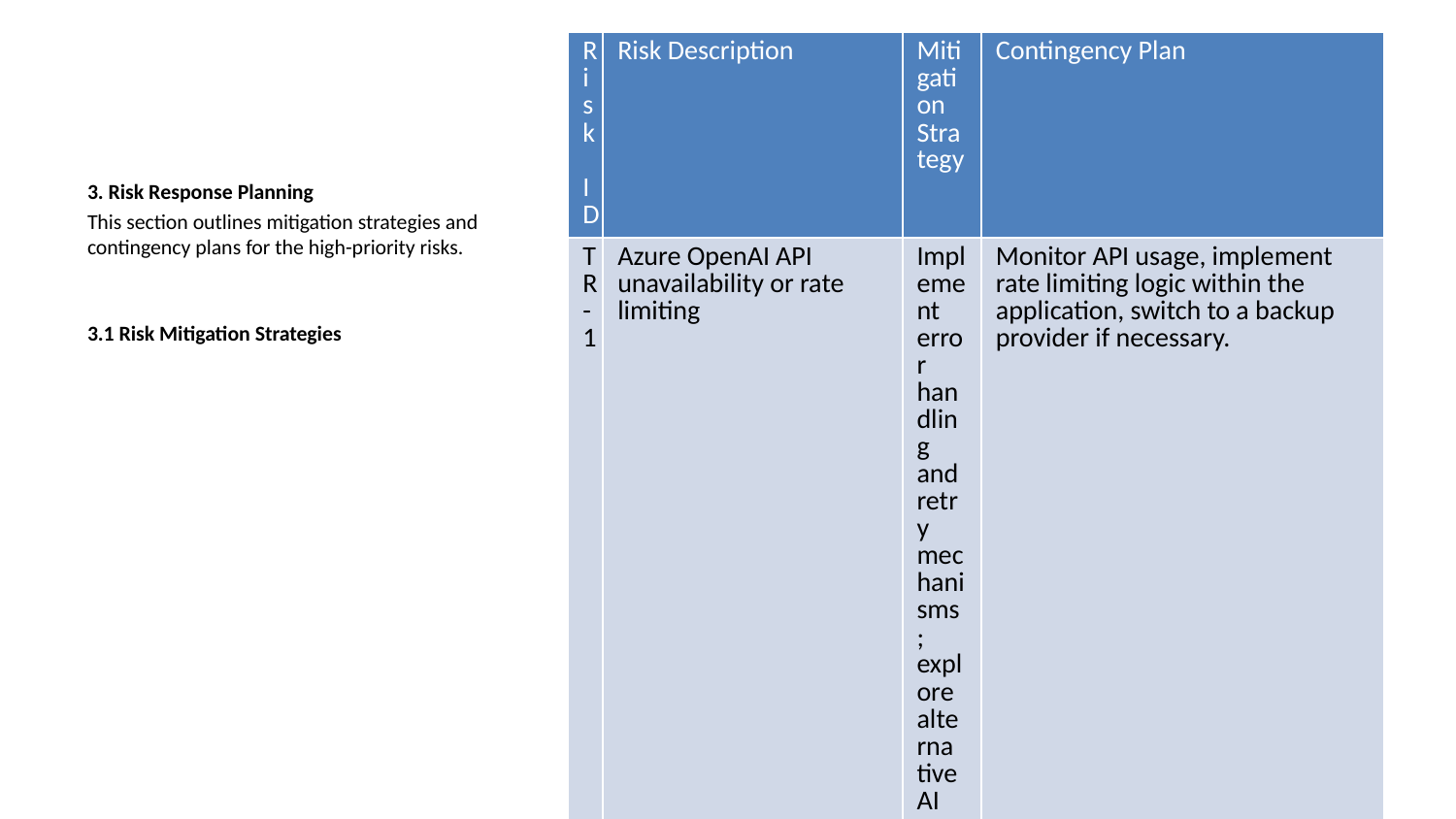

| Risk ID | Risk Description | Mitigation Strategy | Contingency Plan |
| --- | --- | --- | --- |
| TR-1 | Azure OpenAI API unavailability or rate limiting | Implement error handling and retry mechanisms; explore alternative AI providers. | Monitor API usage, implement rate limiting logic within the application, switch to a backup provider if necessary. |
| TR-3 | Insufficient context handling leading to inaccurate or incomplete document generation | Optimize context summarization techniques; implement context chunking and prioritization. | Manually review and edit generated documents; provide users with tools to refine context. |
| TR-4 | Security vulnerabilities in the application or API integrations | Conduct regular security audits; use secure coding practices; implement input validation. | Patch identified vulnerabilities immediately; implement security monitoring and incident response plans. |
| BR-2 | Negative user feedback leading to low adoption rate | Implement thorough testing and user feedback mechanisms; prioritize bug fixes and feature enhancements. | Develop a plan to address negative feedback promptly; engage with users to improve the tool. |
3. Risk Response Planning
This section outlines mitigation strategies and contingency plans for the high-priority risks.
3.1 Risk Mitigation Strategies